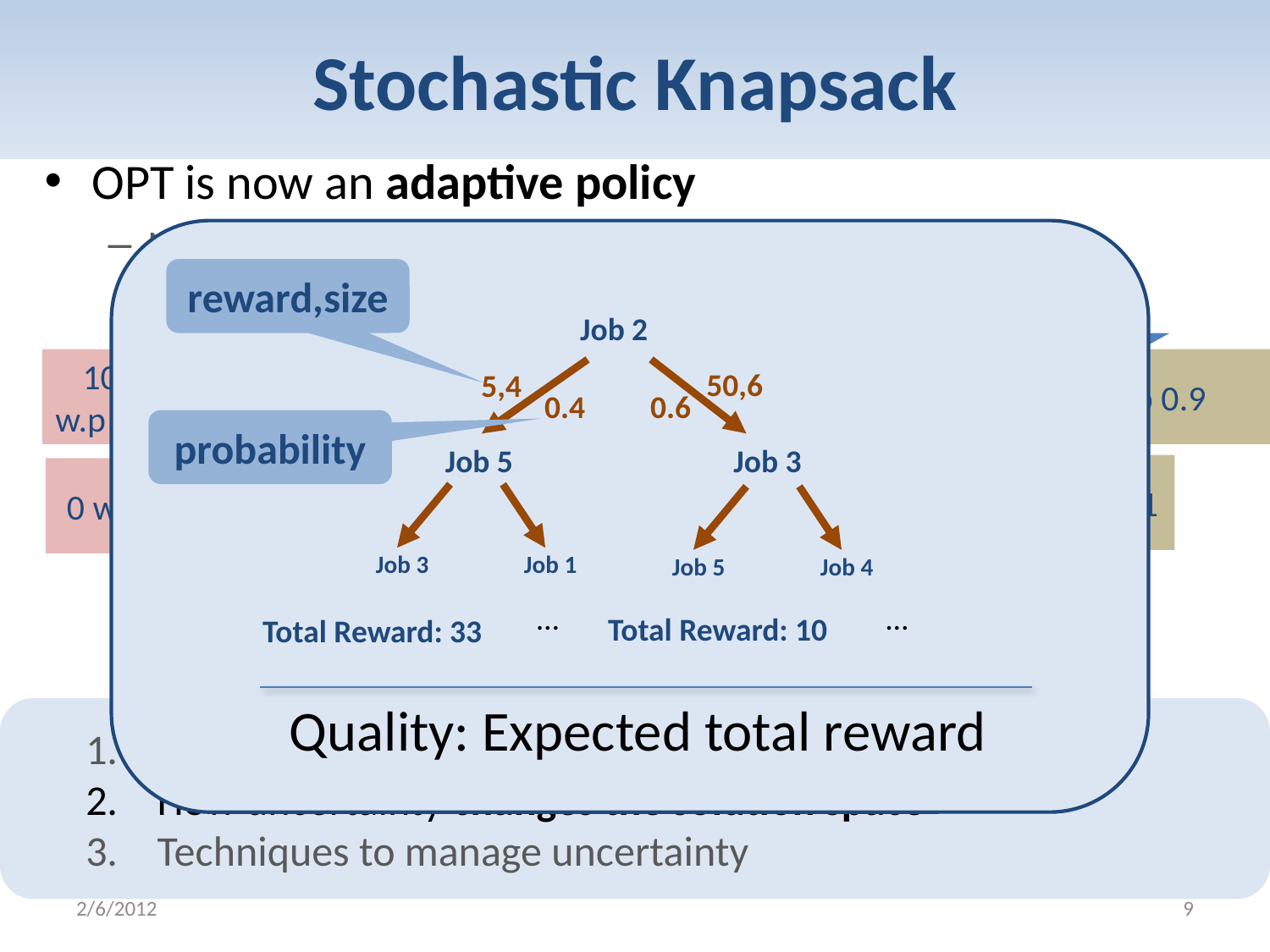

# Stochastic Knapsack
OPT is now an adaptive policy
Next action depends on prior outcomes!

reward,size
probability
Job 2
50,6
5,4
0.4
0.6
Job 5
Job 3
Job 3
Job 1
Job 5
Job 4
…
…
Total Reward: 10
Total Reward: 33
Quality: Expected total reward
1
3
4
2
10 w.p ½
50 w.p 0.6
8 w.p 1
20 w.p 0.2
20 w.p 0.9

5 w.p 0.4
10 w.p 0.8
20 w.p 0.1
0 w.p ½
Capacity B

Modeling uncertainty in optimization problems
How uncertainty changes the solution space
Techniques to manage uncertainty
2/6/2012
9